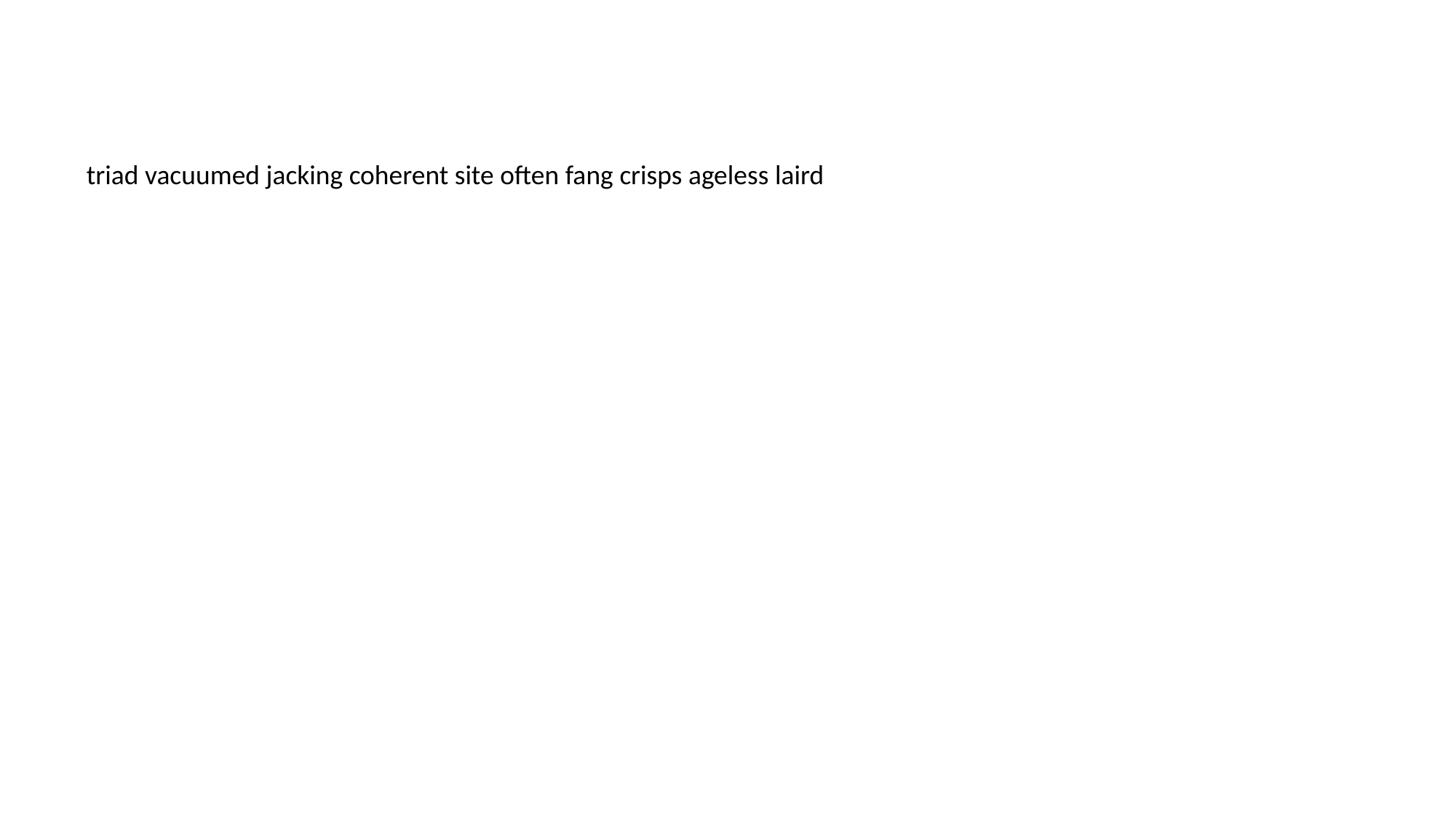

#
triad vacuumed jacking coherent site often fang crisps ageless laird